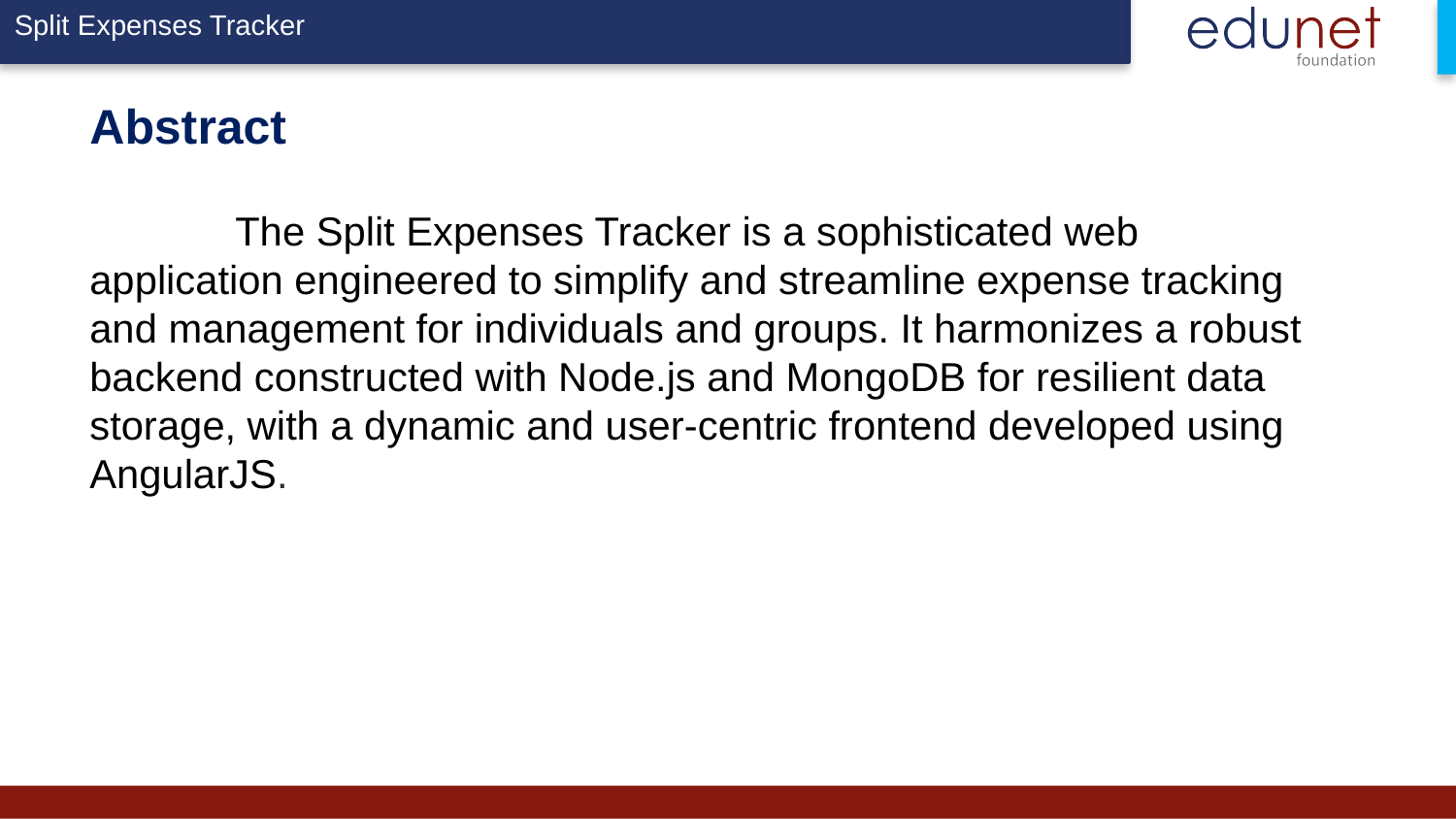

Split Expenses Tracker

# Abstract
	The Split Expenses Tracker is a sophisticated web application engineered to simplify and streamline expense tracking and management for individuals and groups. It harmonizes a robust backend constructed with Node.js and MongoDB for resilient data storage, with a dynamic and user-centric frontend developed using AngularJS.